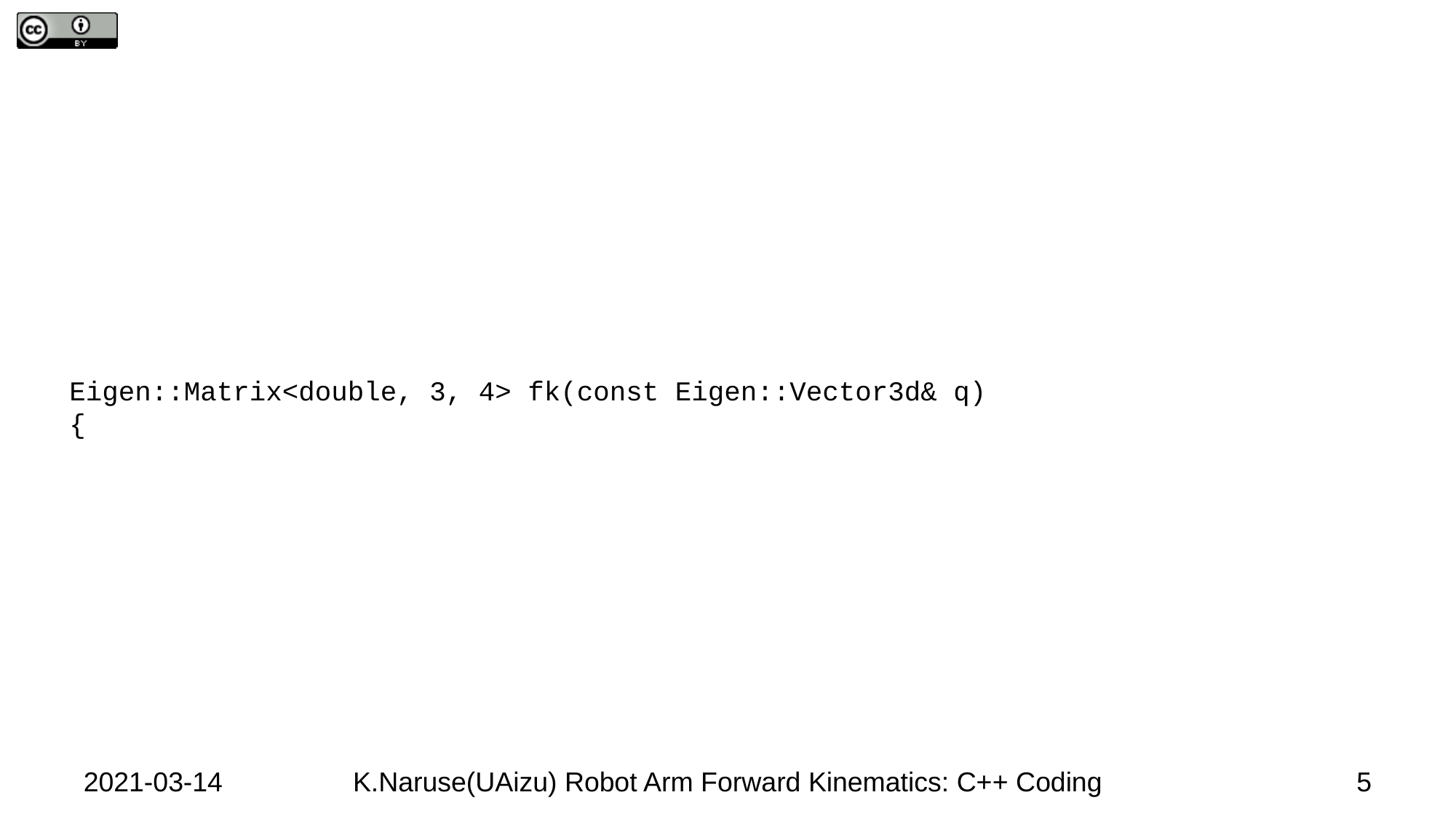

#
Eigen::Matrix<double, 3, 4> fk(const Eigen::Vector3d& q)
{
2021-03-14
K.Naruse(UAizu) Robot Arm Forward Kinematics: C++ Coding
5